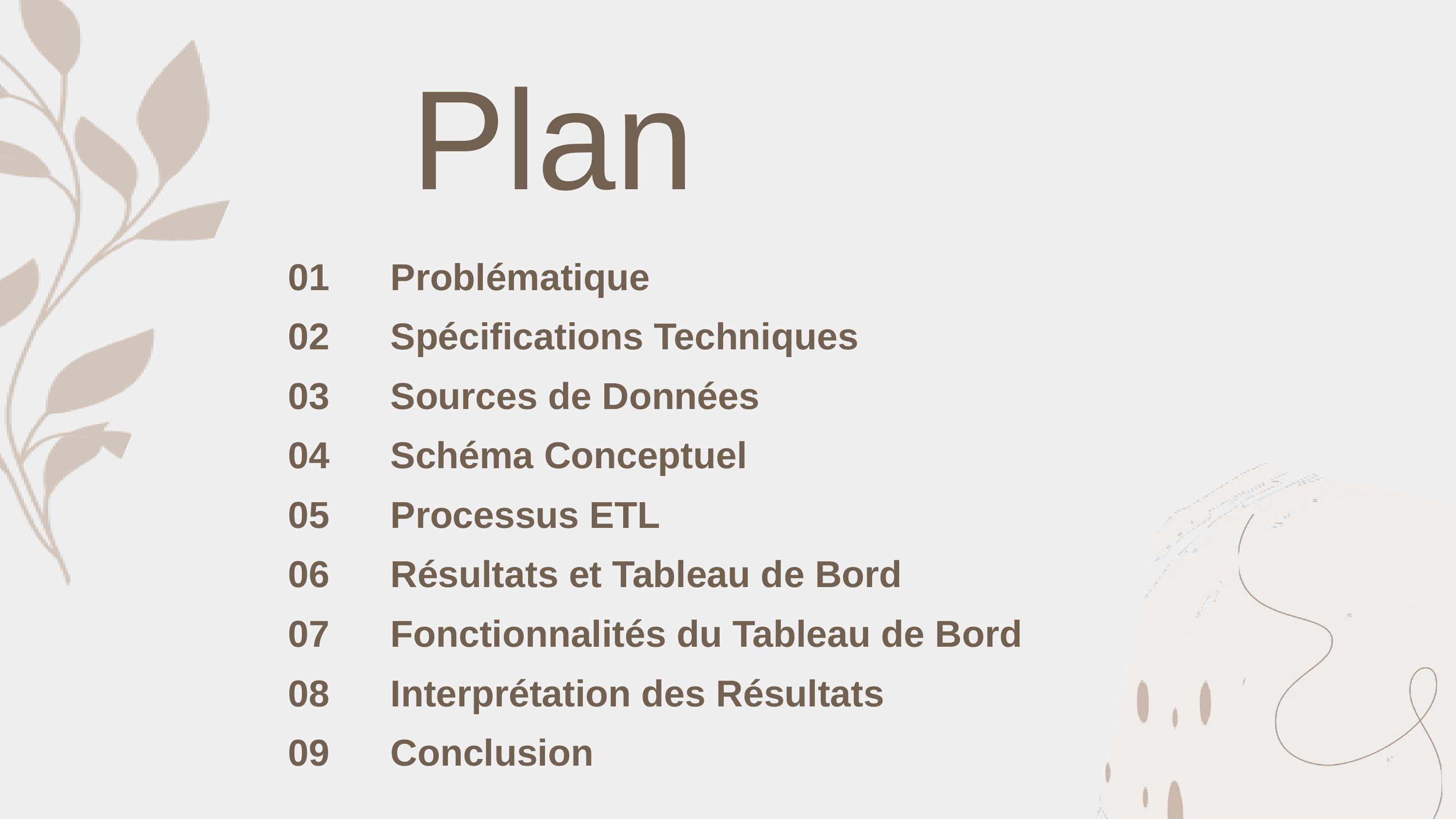

Plan
01
02
03
04
05
06
07
08
09
Problématique
Spécifications Techniques
Sources de Données
Schéma Conceptuel
Processus ETL
Résultats et Tableau de Bord
Fonctionnalités du Tableau de Bord
Interprétation des Résultats
Conclusion